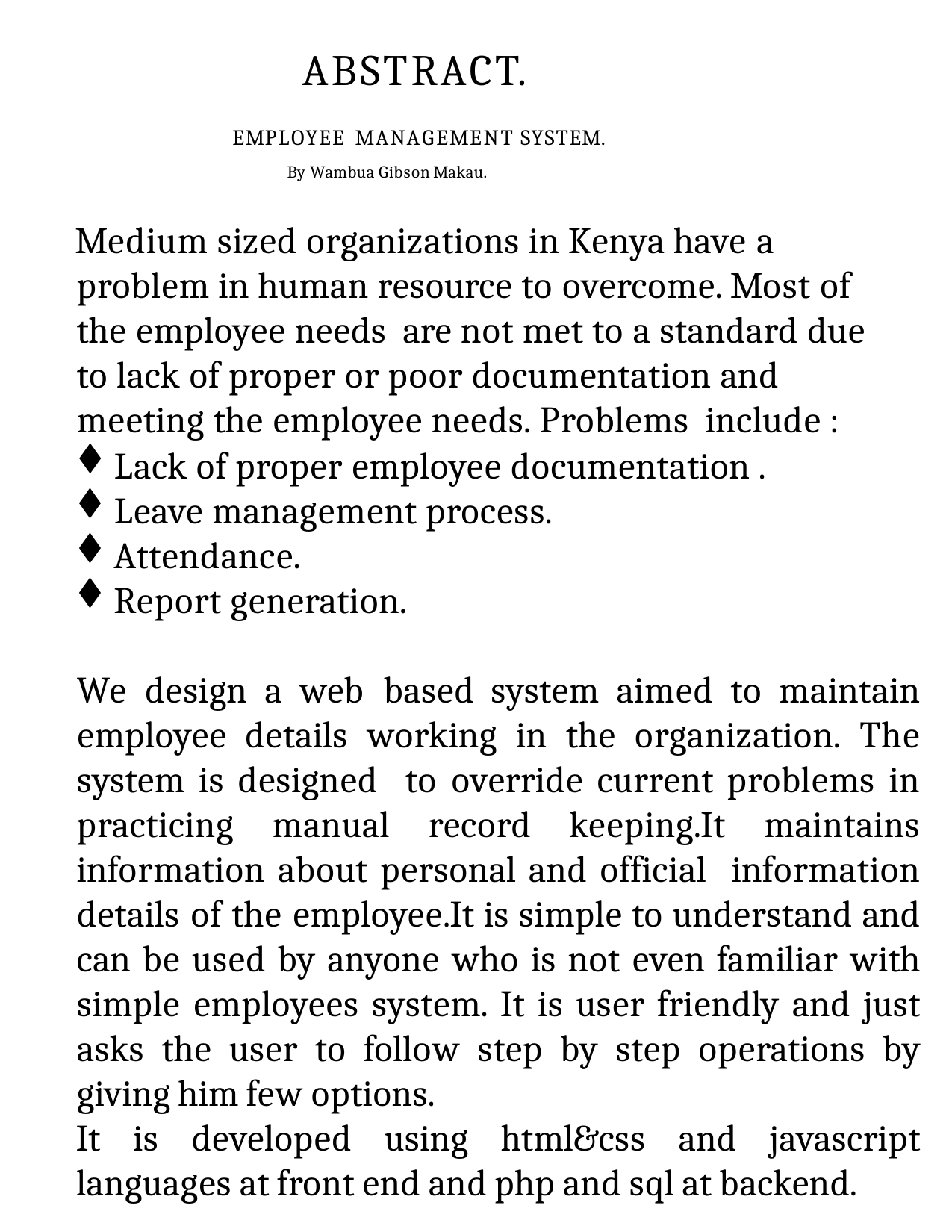

# ABSTRACT.
EMPLOYEE MANAGEMENT SYSTEM.
By Wambua Gibson Makau.
Medium sized organizations in Kenya have a problem in human resource to overcome. Most of the employee needs  are not met to a standard due to lack of proper or poor documentation and meeting the employee needs. Problems  include :
Lack of proper employee documentation .
Leave management process.
Attendance.
Report generation.

We design a web based system aimed to maintain employee details working in the organization. The system is designed  to override current problems in practicing manual record keeping.It maintains information about personal and official  information details of the employee.It is simple to understand and can be used by anyone who is not even familiar with simple employees system. It is user friendly and just asks the user to follow step by step operations by giving him few options.
It is developed using html&css and javascript languages at front end and php and sql at backend.